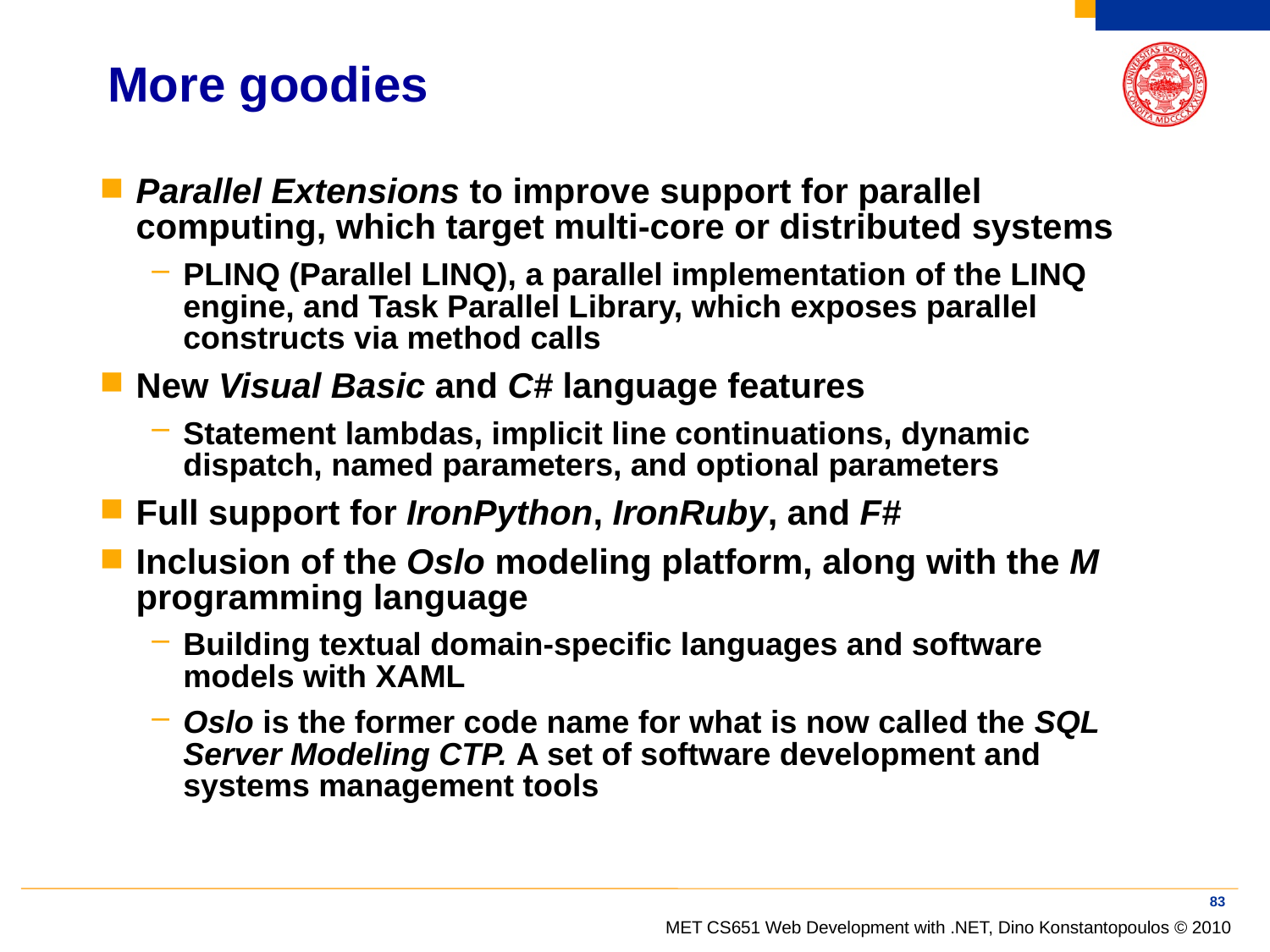

# More goodies
Parallel Extensions to improve support for parallel computing, which target multi-core or distributed systems
PLINQ (Parallel LINQ), a parallel implementation of the LINQ engine, and Task Parallel Library, which exposes parallel constructs via method calls
New Visual Basic and C# language features
Statement lambdas, implicit line continuations, dynamic dispatch, named parameters, and optional parameters
Full support for IronPython, IronRuby, and F#
Inclusion of the Oslo modeling platform, along with the M programming language
Building textual domain-specific languages and software models with XAML
Oslo is the former code name for what is now called the SQL Server Modeling CTP. A set of software development and systems management tools
83